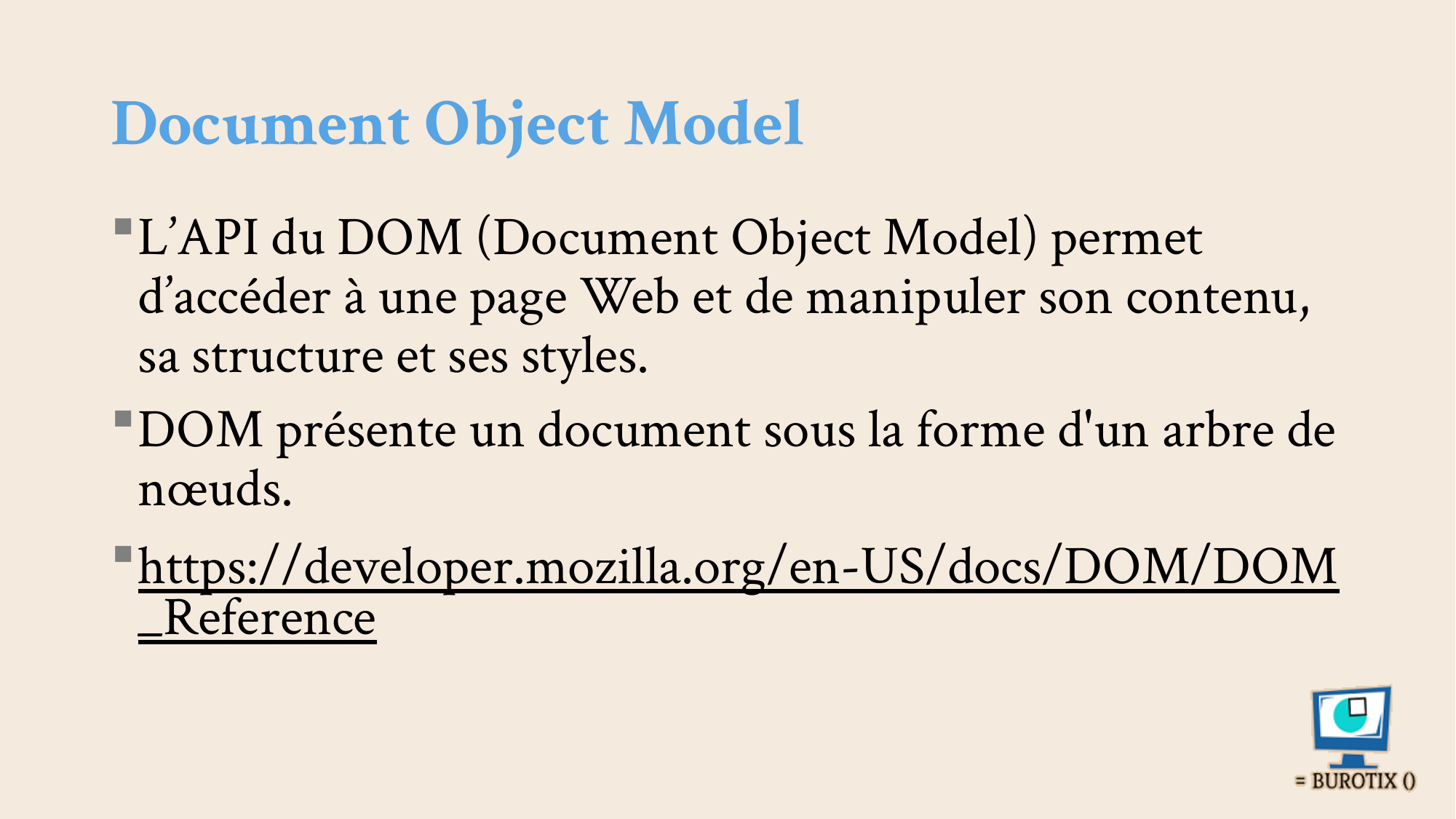

# Document Object Model
L’API du DOM (Document Object Model) permet d’accéder à une page Web et de manipuler son contenu, sa structure et ses styles.
DOM présente un document sous la forme d'un arbre de nœuds.
https://developer.mozilla.org/en-US/docs/DOM/DOM_Reference